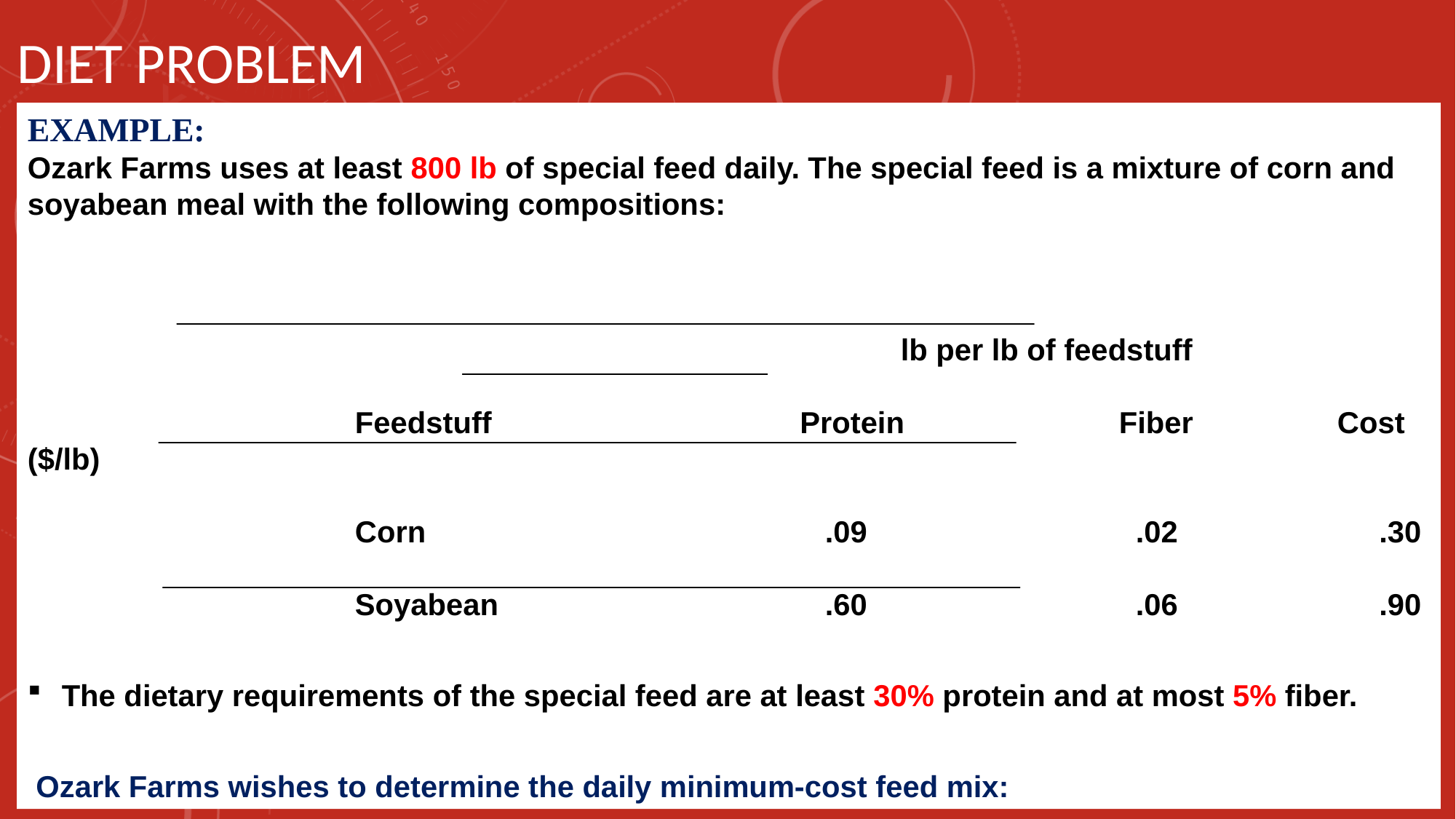

Diet problem
EXAMPLE:
Ozark Farms uses at least 800 lb of special feed daily. The special feed is a mixture of corn and soyabean meal with the following compositions:

				  	 			lb per lb of feedstuff

			Feedstuff		  	 Protein		Fiber		Cost ($/lb)

	 		Corn		     		    .09		 	  .02		     .30

	 		Soyabean 		    	    .60		  	  .06		     .90

The dietary requirements of the special feed are at least 30% protein and at most 5% fiber.

 Ozark Farms wishes to determine the daily minimum-cost feed mix: